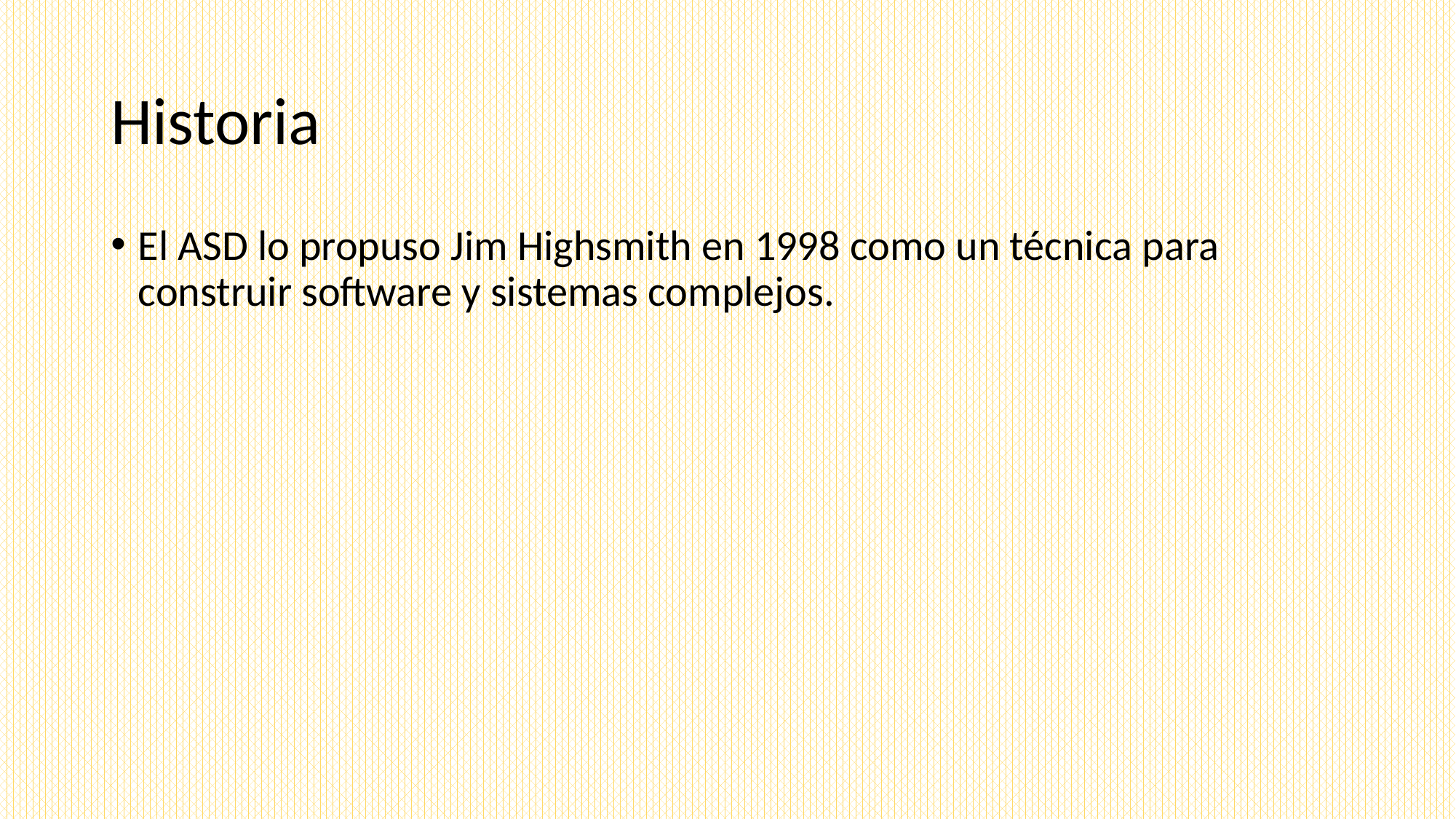

# Historia
El ASD lo propuso Jim Highsmith en 1998 como un técnica para construir software y sistemas complejos.